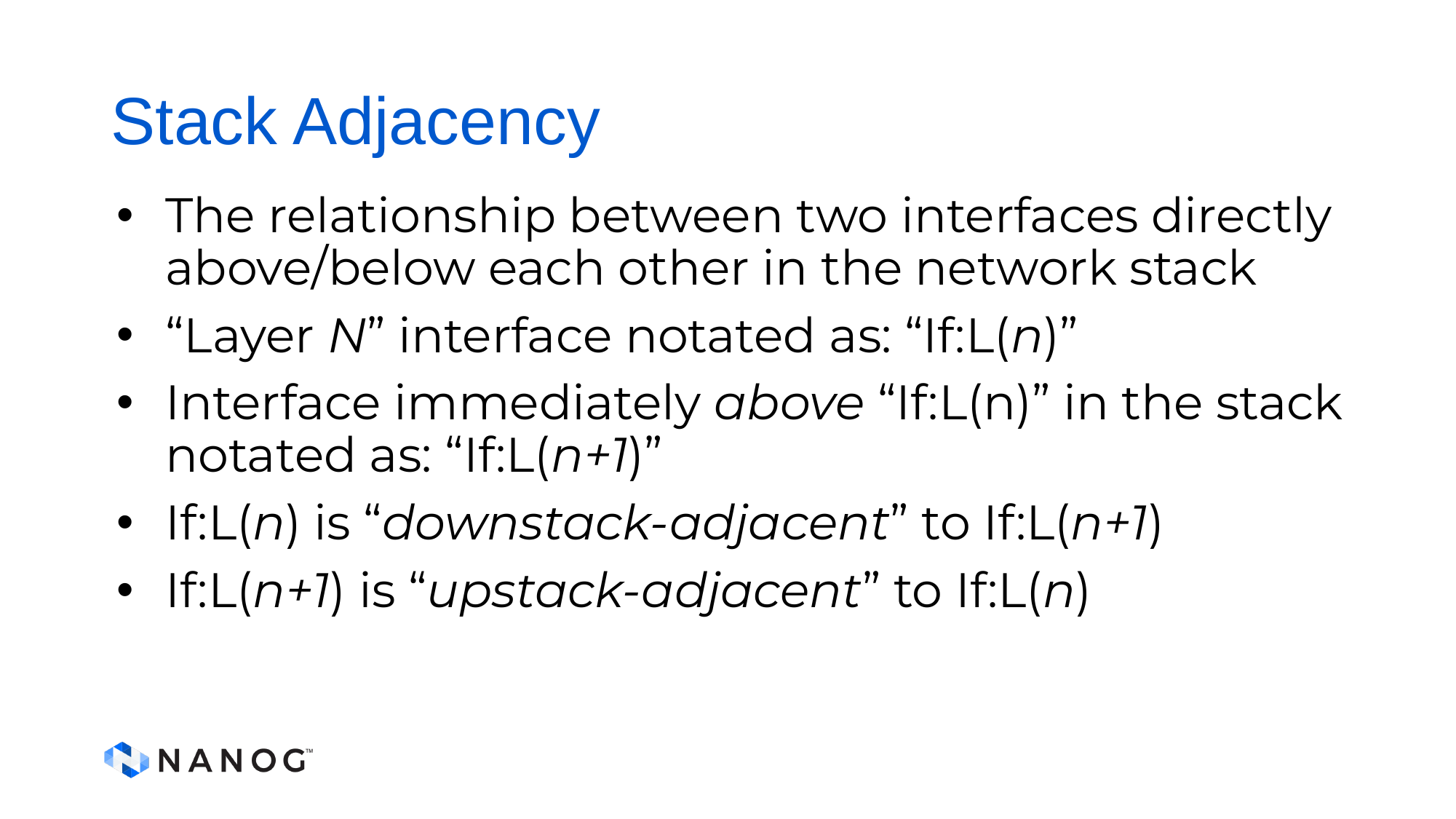

# Stack Adjacency
The relationship between two interfaces directly above/below each other in the network stack
“Layer N” interface notated as: “If:L(n)”
Interface immediately above “If:L(n)” in the stack notated as: “If:L(n+1)”
If:L(n) is “downstack-adjacent” to If:L(n+1)
If:L(n+1) is “upstack-adjacent” to If:L(n)